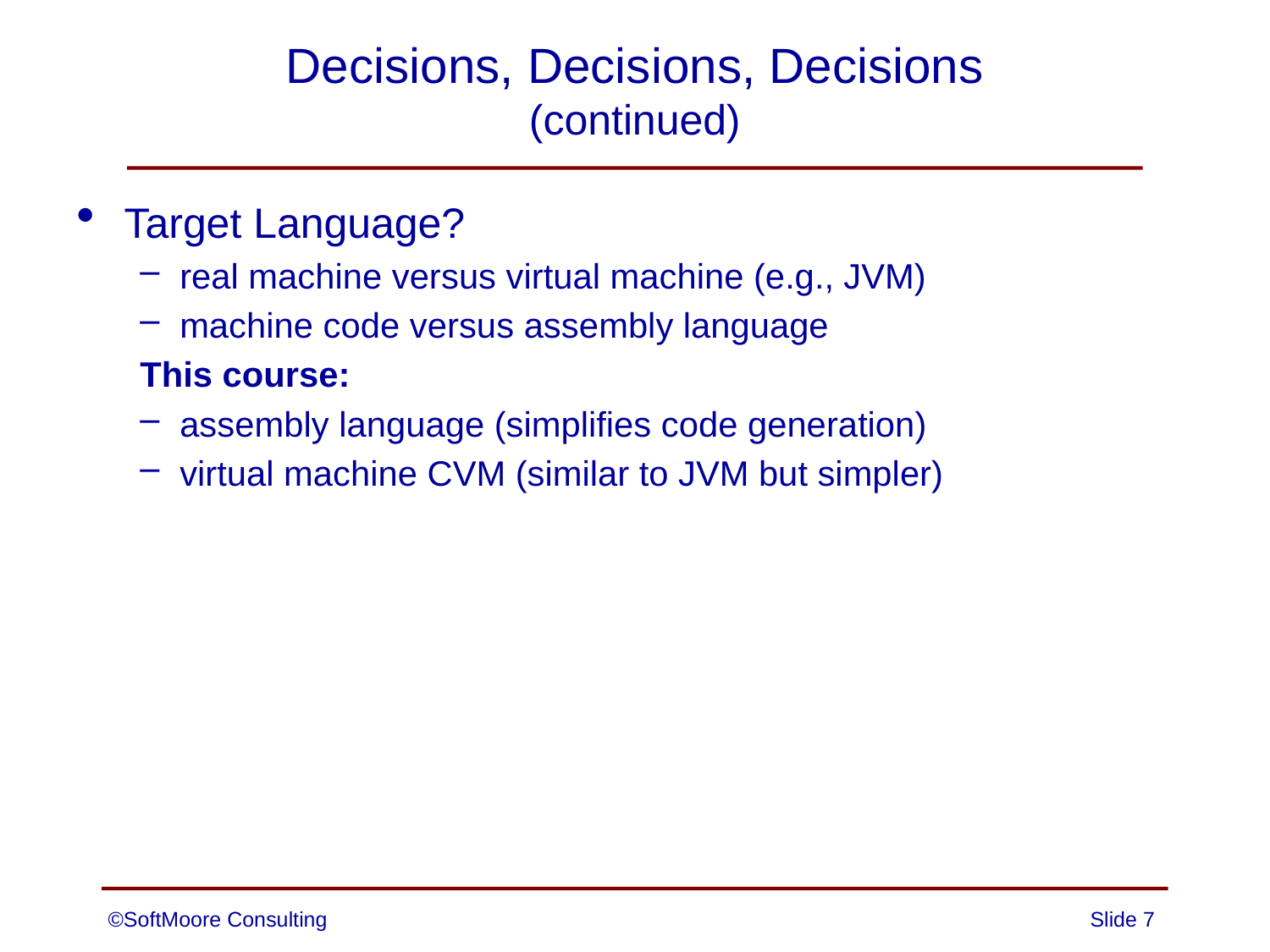

# Decisions, Decisions, Decisions (continued)
Target Language?
real machine versus virtual machine (e.g., JVM)
machine code versus assembly language
This course:
assembly language (simplifies code generation)
virtual machine CVM (similar to JVM but simpler)

©SoftMoore Consulting
Slide 7